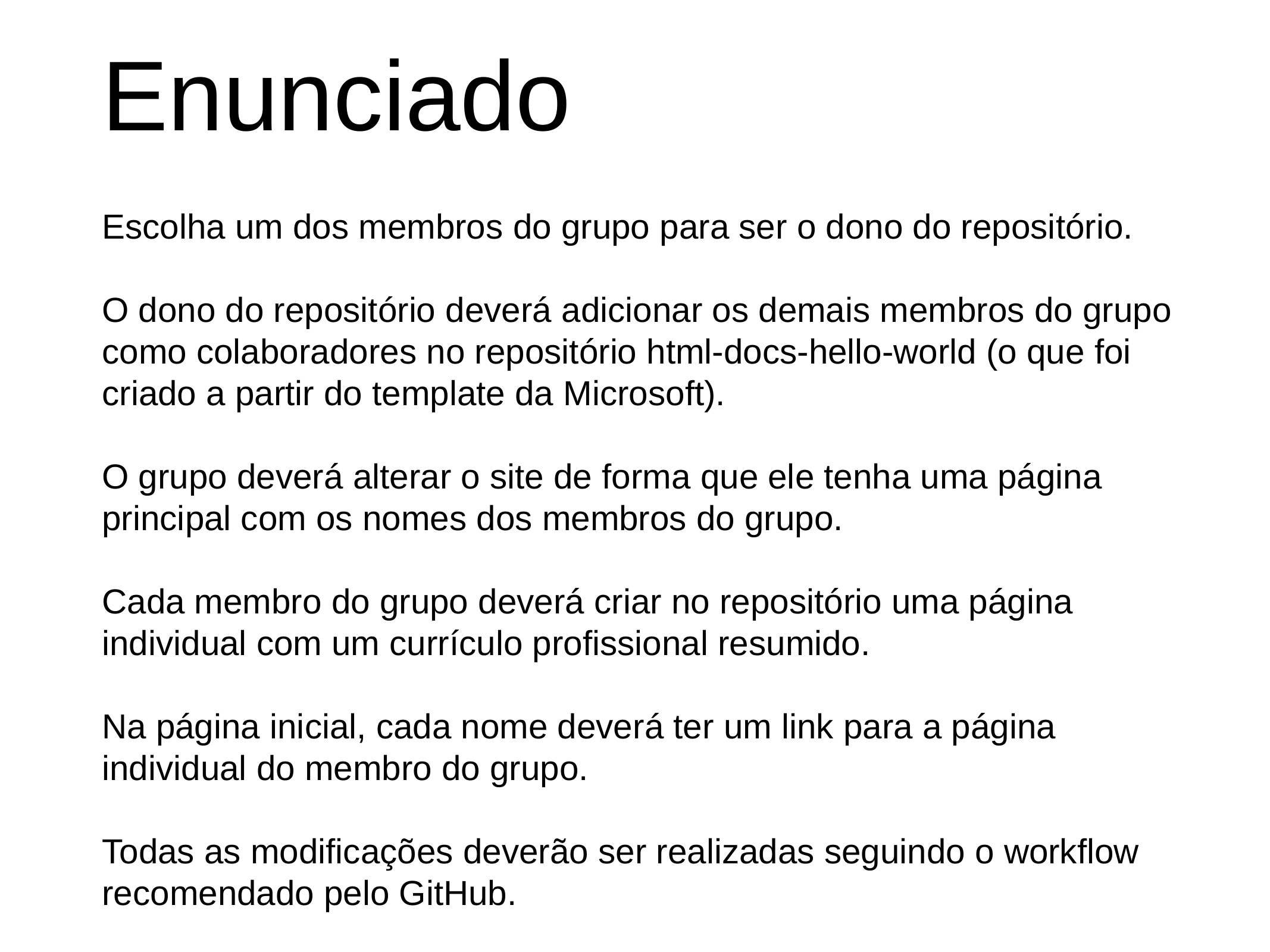

# Enunciado Escolha um dos membros do grupo para ser o dono do repositório. O dono do repositório deverá adicionar os demais membros do grupo como colaboradores no repositório html-docs-hello-world (o que foi criado a partir do template da Microsoft). O grupo deverá alterar o site de forma que ele tenha uma página principal com os nomes dos membros do grupo. Cada membro do grupo deverá criar no repositório uma página individual com um currículo profissional resumido. Na página inicial, cada nome deverá ter um link para a página individual do membro do grupo. Todas as modificações deverão ser realizadas seguindo o workflow recomendado pelo GitHub.